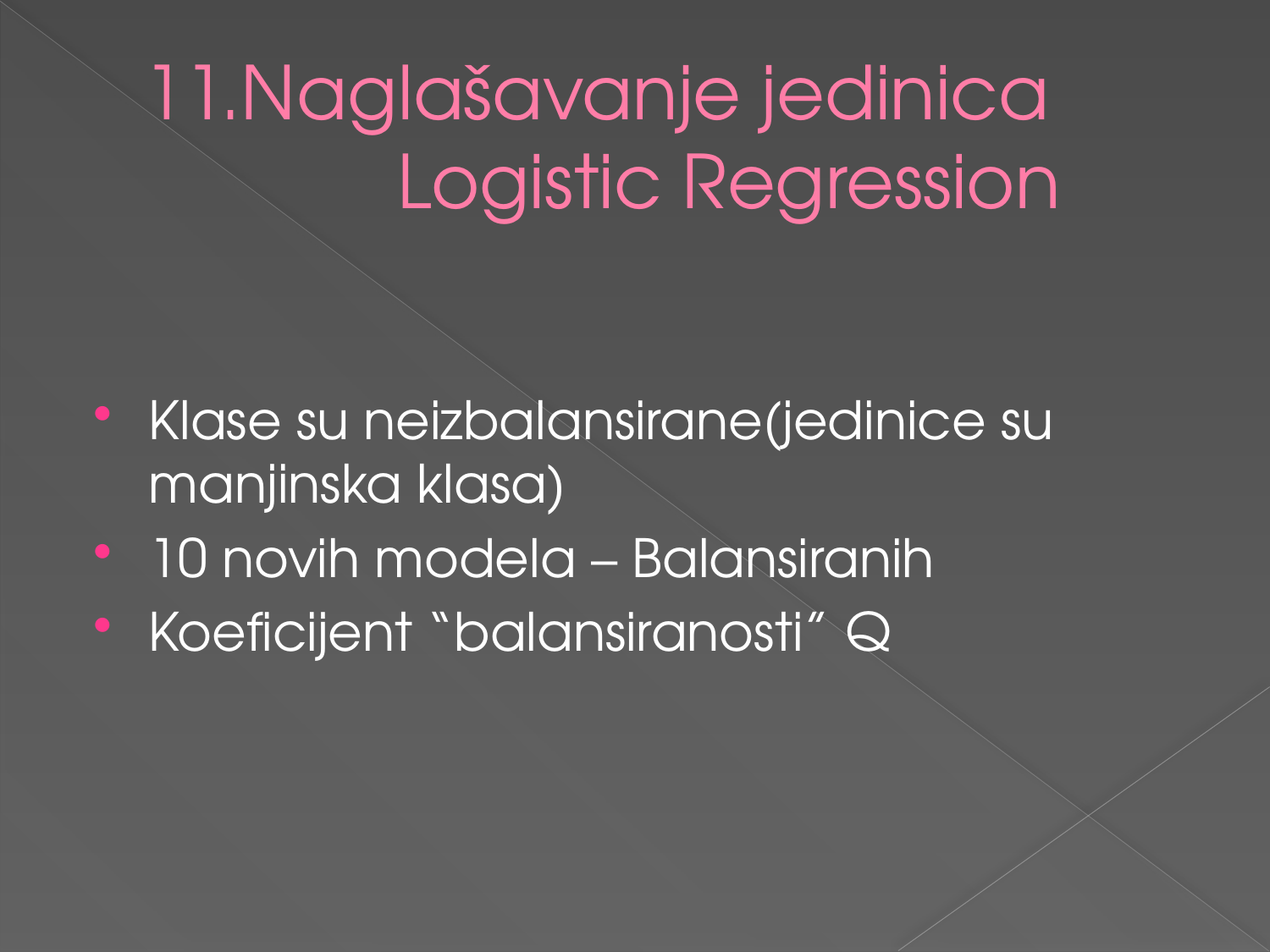

# 11.Naglašavanje jedinica Logistic Regression
Klase su neizbalansirane(jedinice su manjinska klasa)
10 novih modela – Balansiranih
Koeficijent “balansiranosti” Q